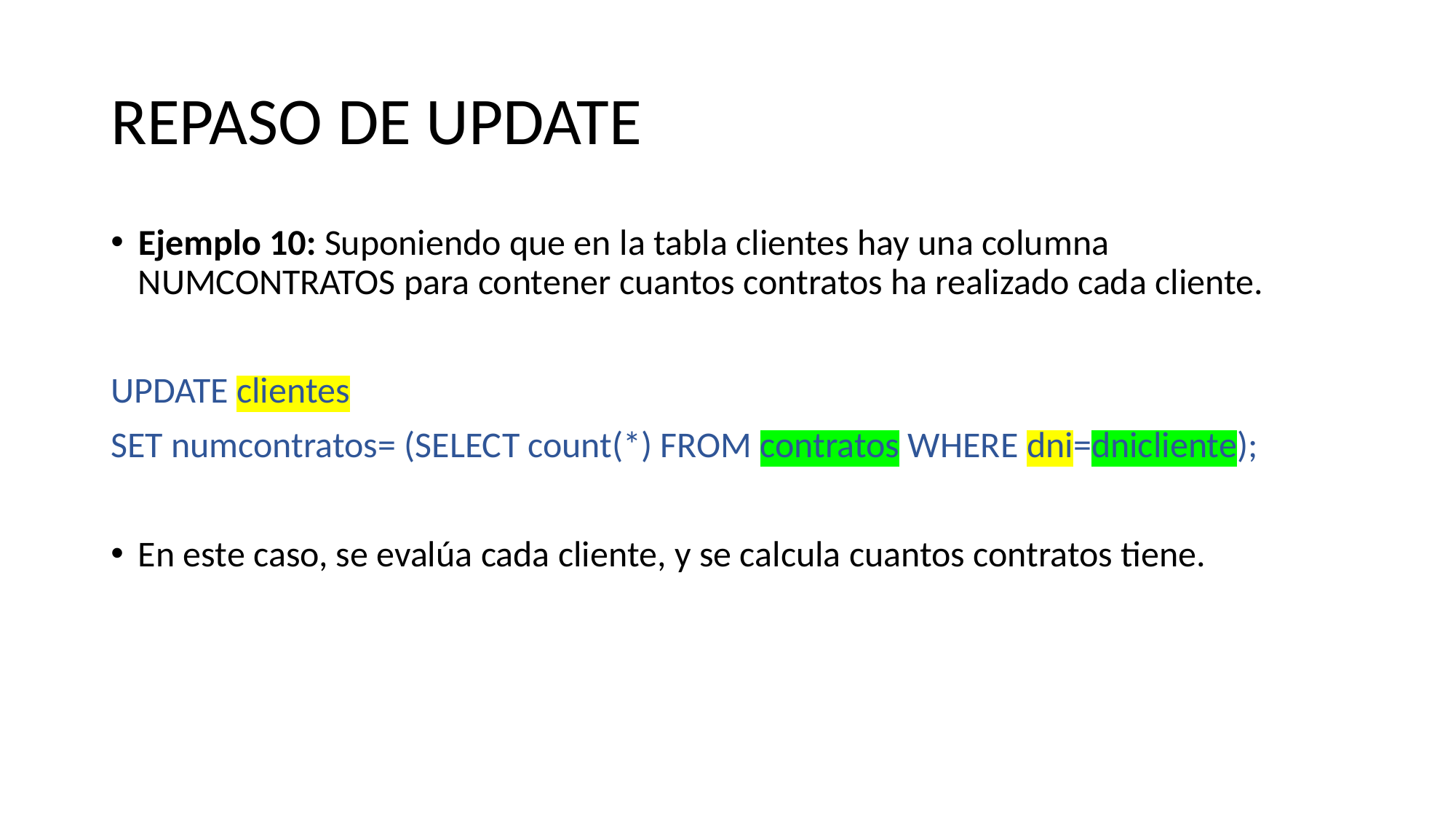

# REPASO DE UPDATE
Ejemplo 10: Suponiendo que en la tabla clientes hay una columna NUMCONTRATOS para contener cuantos contratos ha realizado cada cliente.

UPDATE clientes
SET numcontratos= (SELECT count(*) FROM contratos WHERE dni=dnicliente);

En este caso, se evalúa cada cliente, y se calcula cuantos contratos tiene.